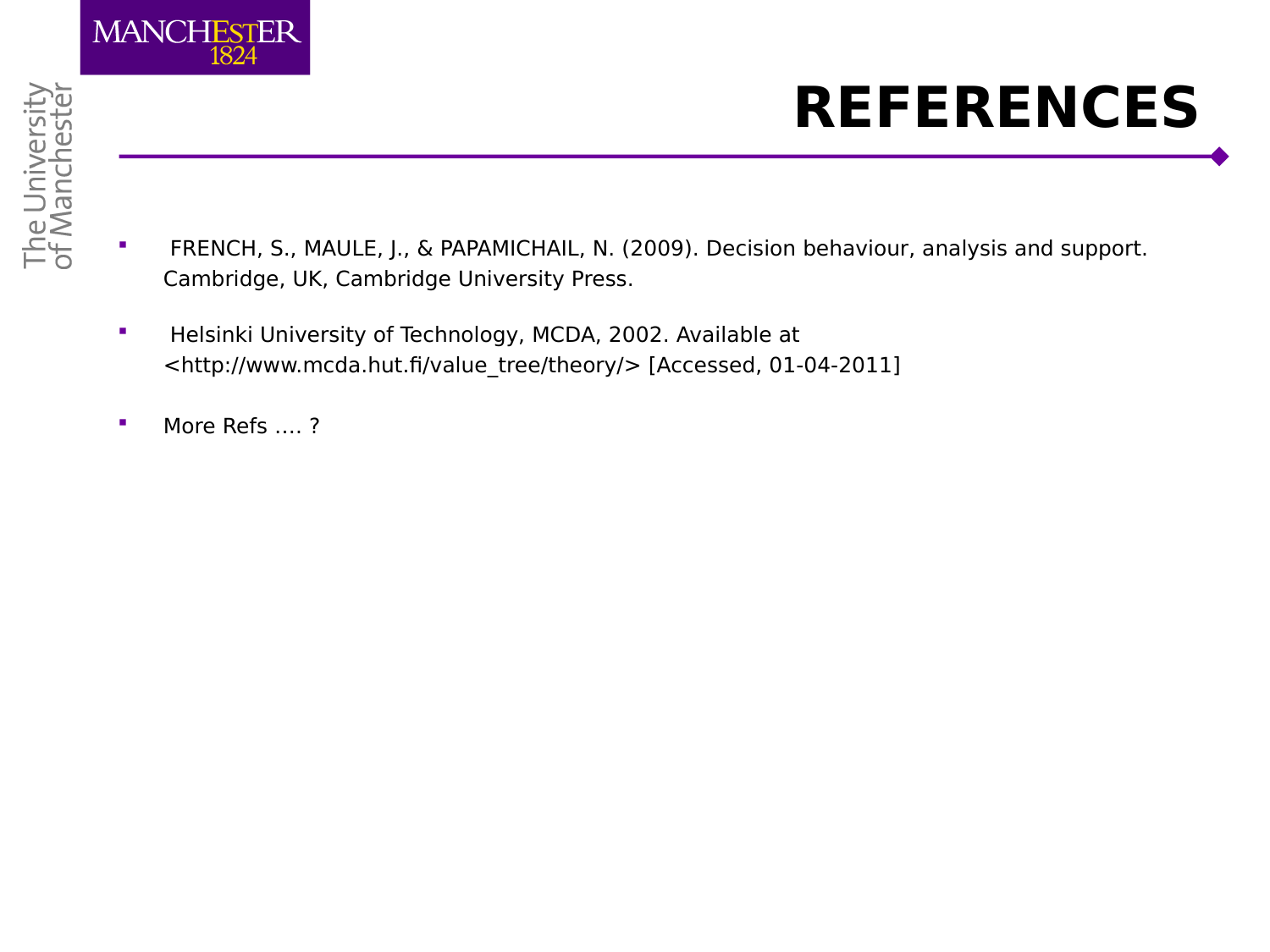

# REFERENCES
 FRENCH, S., MAULE, J., & PAPAMICHAIL, N. (2009). Decision behaviour, analysis and support. Cambridge, UK, Cambridge University Press.
 Helsinki University of Technology, MCDA, 2002. Available at <http://www.mcda.hut.fi/value_tree/theory/> [Accessed, 01-04-2011]
More Refs …. ?